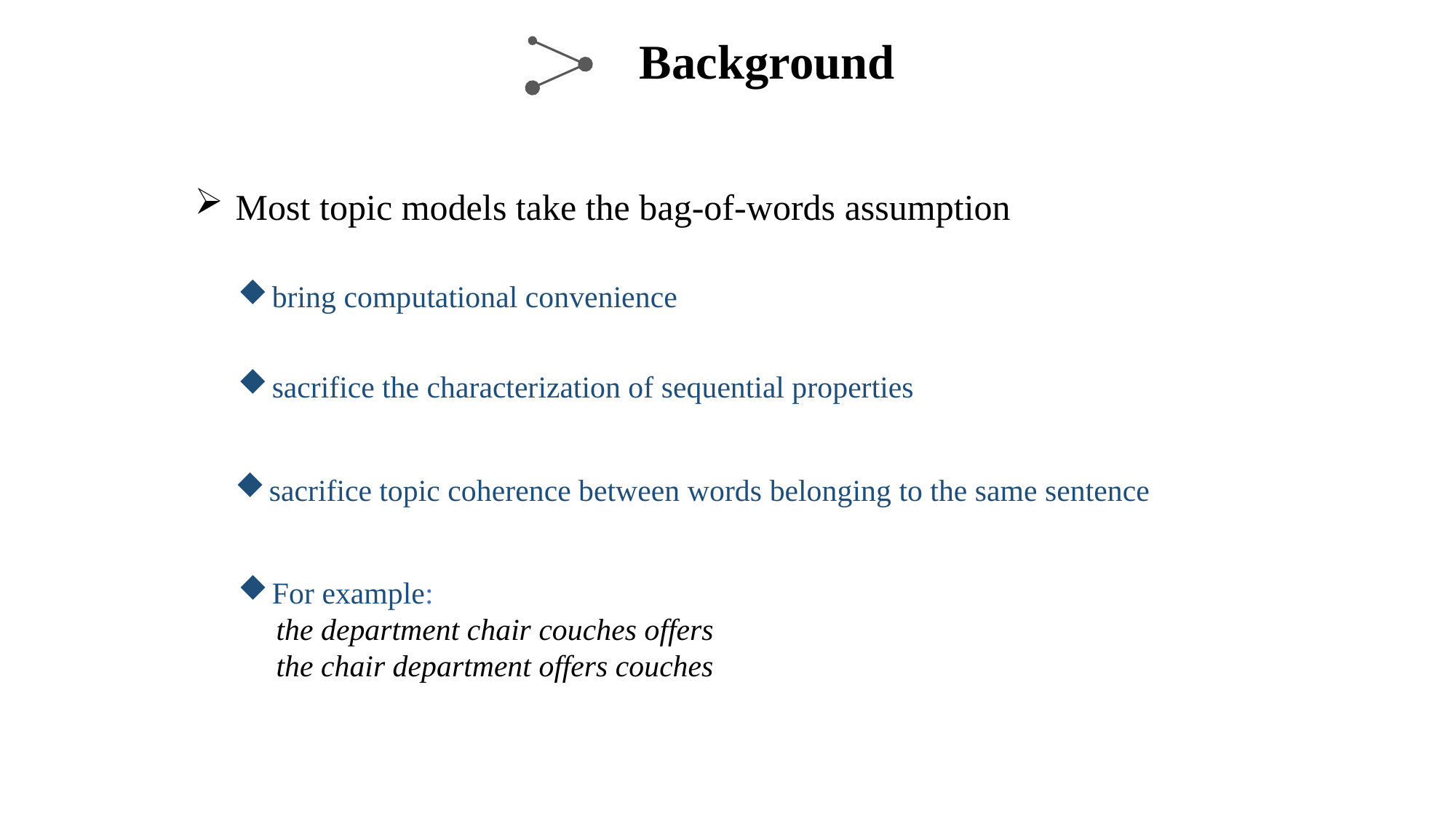

Background
Most topic models take the bag-of-words assumption
bring computational convenience
sacrifice the characterization of sequential properties

sacrifice topic coherence between words belonging to the same sentence
For example:
     the department chair couches offers
     the chair department offers couches